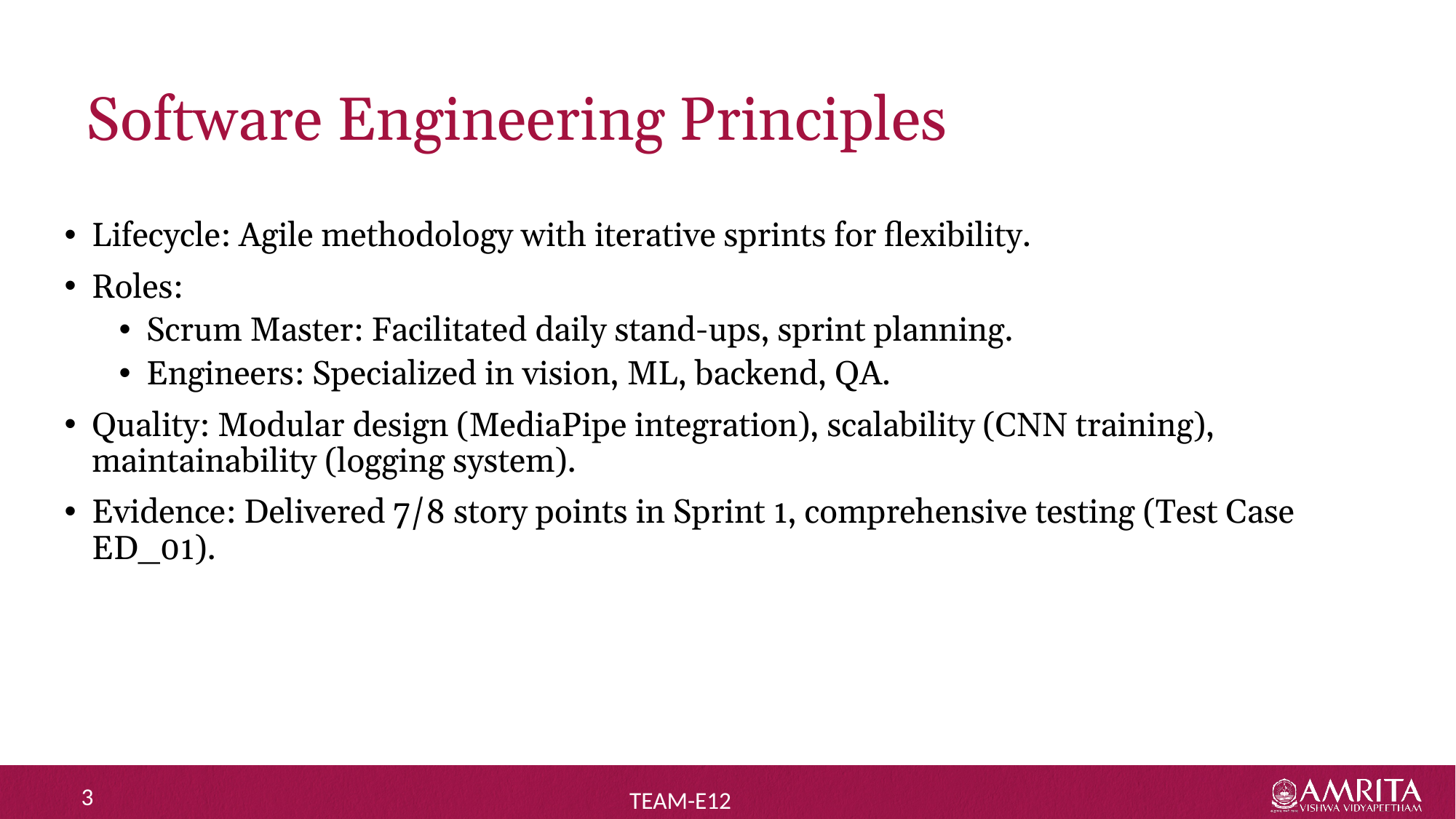

# Software Engineering Principles
Lifecycle: Agile methodology with iterative sprints for flexibility.
Roles:
Scrum Master: Facilitated daily stand-ups, sprint planning.
Engineers: Specialized in vision, ML, backend, QA.
Quality: Modular design (MediaPipe integration), scalability (CNN training), maintainability (logging system).
Evidence: Delivered 7/8 story points in Sprint 1, comprehensive testing (Test Case ED_01).
3
TEAM-E12